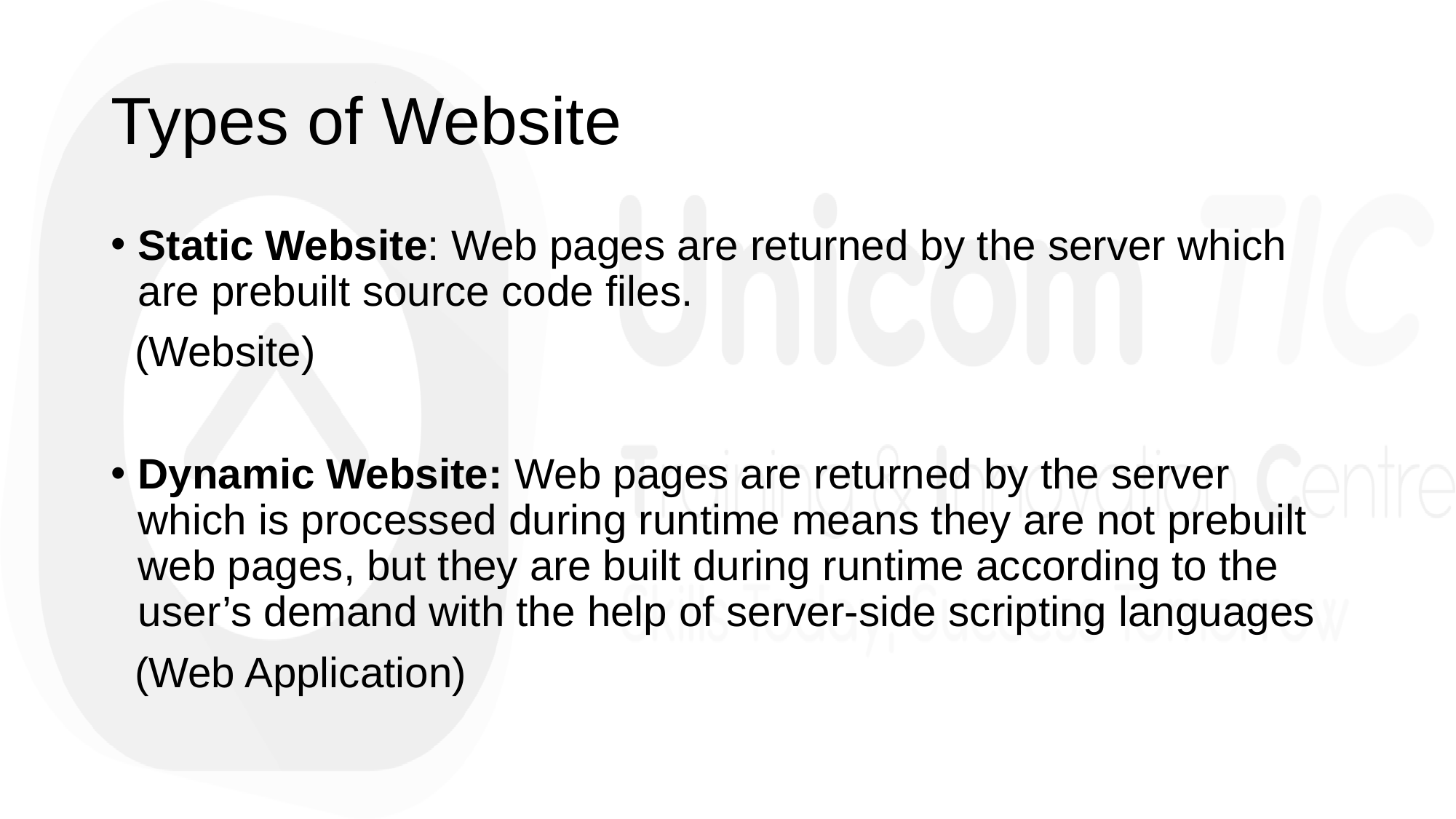

# Types of Website
Static Website: Web pages are returned by the server which are prebuilt source code files.
  (Website)

Dynamic Website: Web pages are returned by the server which is processed during runtime means they are not prebuilt web pages, but they are built during runtime according to the user’s demand with the help of server-side scripting languages
  (Web Application)